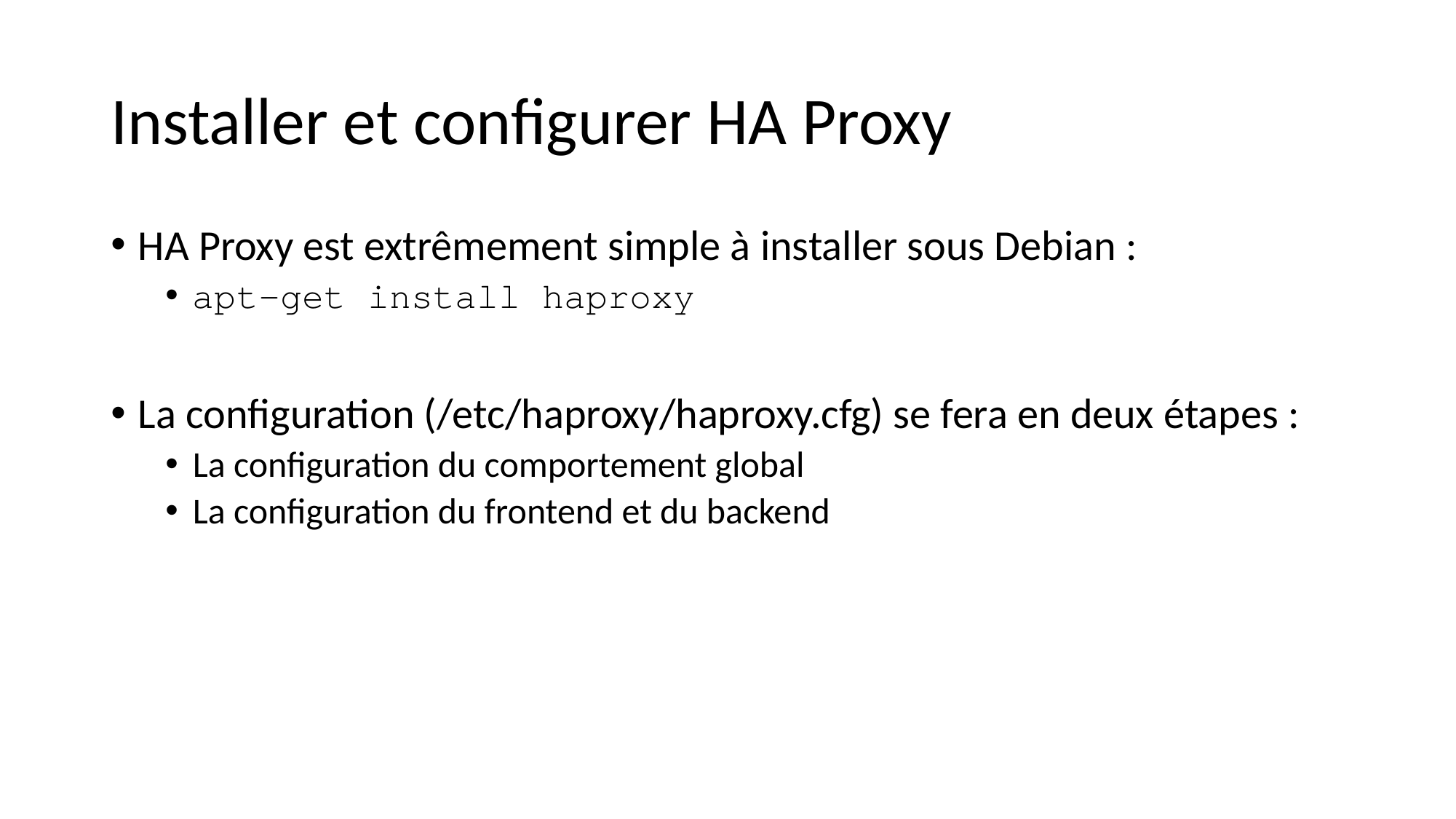

# Installer et configurer HA Proxy
HA Proxy est extrêmement simple à installer sous Debian :
apt-get install haproxy

La configuration (/etc/haproxy/haproxy.cfg) se fera en deux étapes :
La configuration du comportement global
La configuration du frontend et du backend